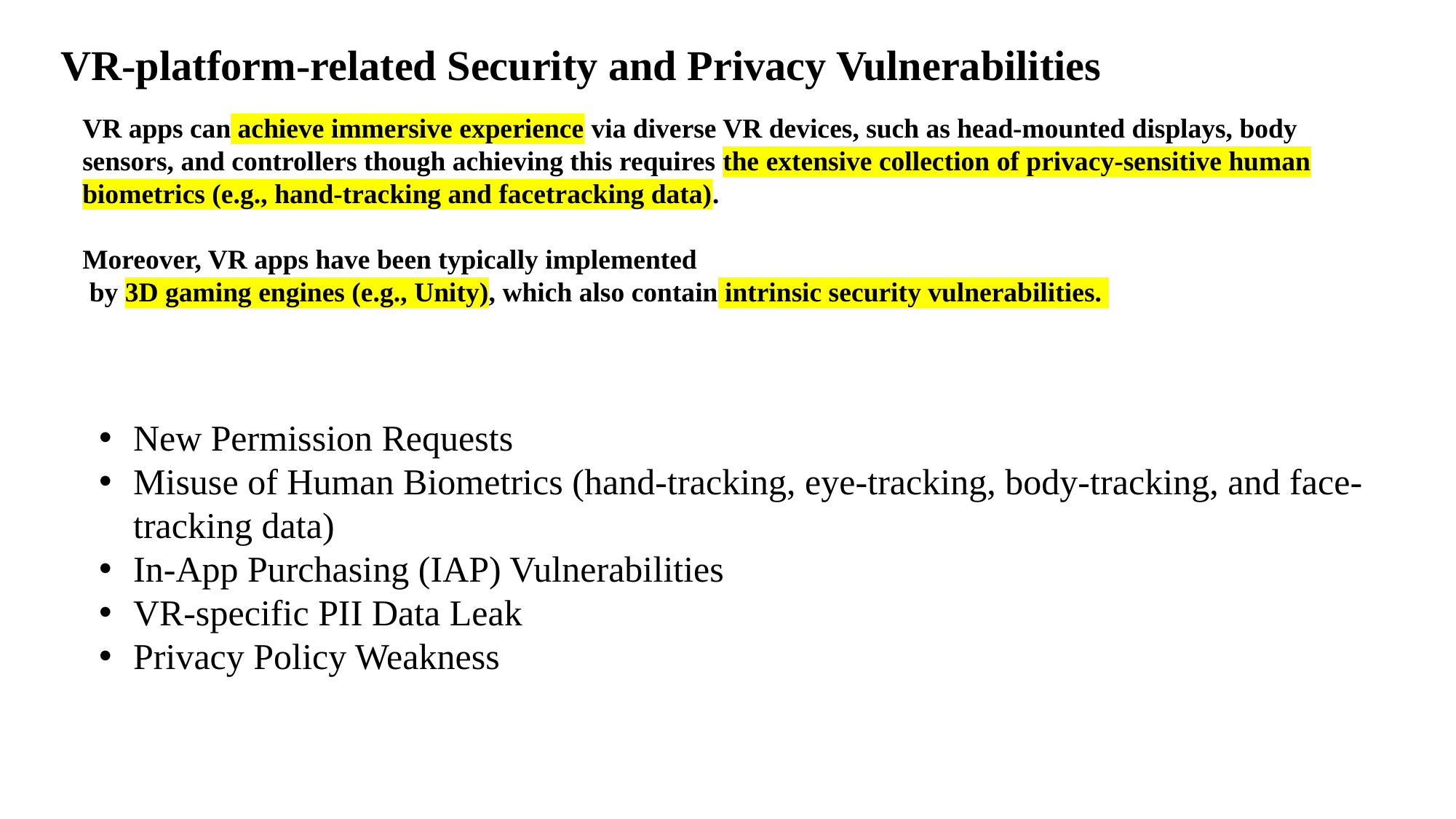

VR-platform-related Security and Privacy Vulnerabilities
VR apps can achieve immersive experience via diverse VR devices, such as head-mounted displays, body sensors, and controllers though achieving this requires the extensive collection of privacy-sensitive human biometrics (e.g., hand-tracking and facetracking data).

Moreover, VR apps have been typically implemented
 by 3D gaming engines (e.g., Unity), which also contain intrinsic security vulnerabilities.
New Permission Requests
Misuse of Human Biometrics (hand-tracking, eye-tracking, body-tracking, and face-tracking data)
In-App Purchasing (IAP) Vulnerabilities
VR-specific PII Data Leak
Privacy Policy Weakness
4